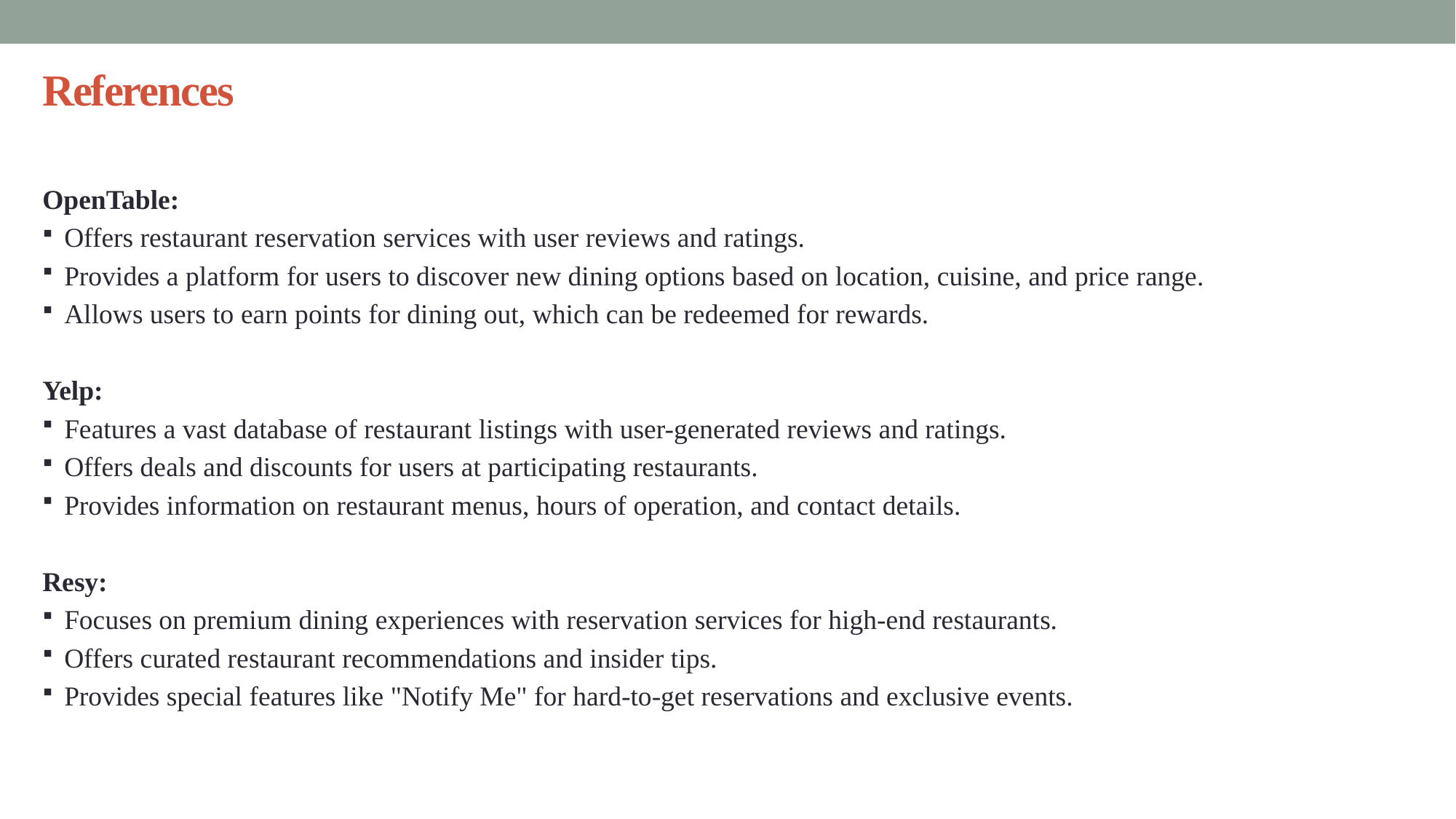

# References
OpenTable:
Offers restaurant reservation services with user reviews and ratings.
Provides a platform for users to discover new dining options based on location, cuisine, and price range.
Allows users to earn points for dining out, which can be redeemed for rewards.

Yelp:
Features a vast database of restaurant listings with user-generated reviews and ratings.
Offers deals and discounts for users at participating restaurants.
Provides information on restaurant menus, hours of operation, and contact details.

Resy:
Focuses on premium dining experiences with reservation services for high-end restaurants.
Offers curated restaurant recommendations and insider tips.
Provides special features like "Notify Me" for hard-to-get reservations and exclusive events.